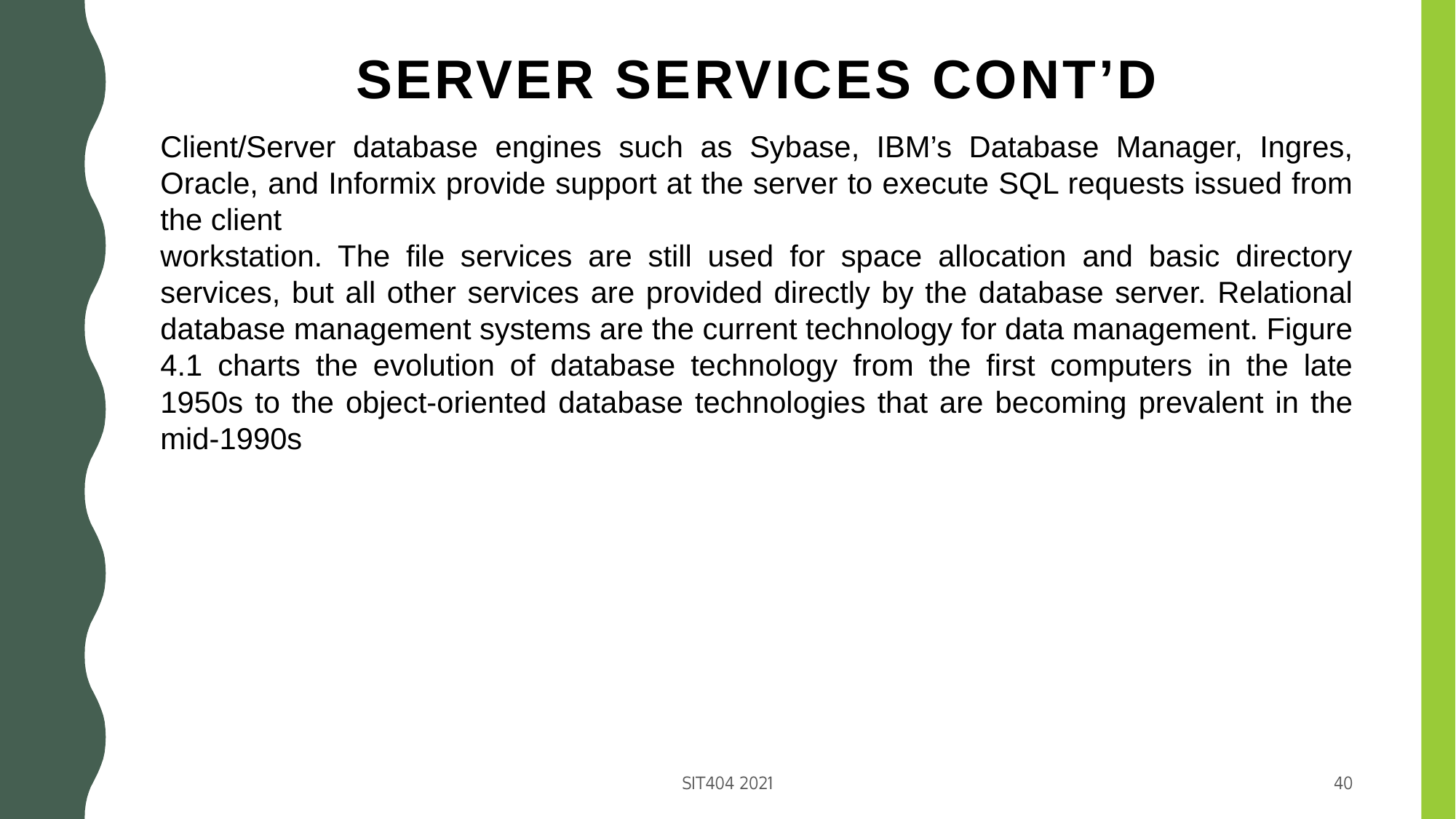

# SERVER SERVICES cont’d
Client/Server database engines such as Sybase, IBM’s Database Manager, Ingres, Oracle, and Informix provide support at the server to execute SQL requests issued from the client
workstation. The file services are still used for space allocation and basic directory services, but all other services are provided directly by the database server. Relational database management systems are the current technology for data management. Figure 4.1 charts the evolution of database technology from the first computers in the late 1950s to the object-oriented database technologies that are becoming prevalent in the mid-1990s
SIT404 2021
40